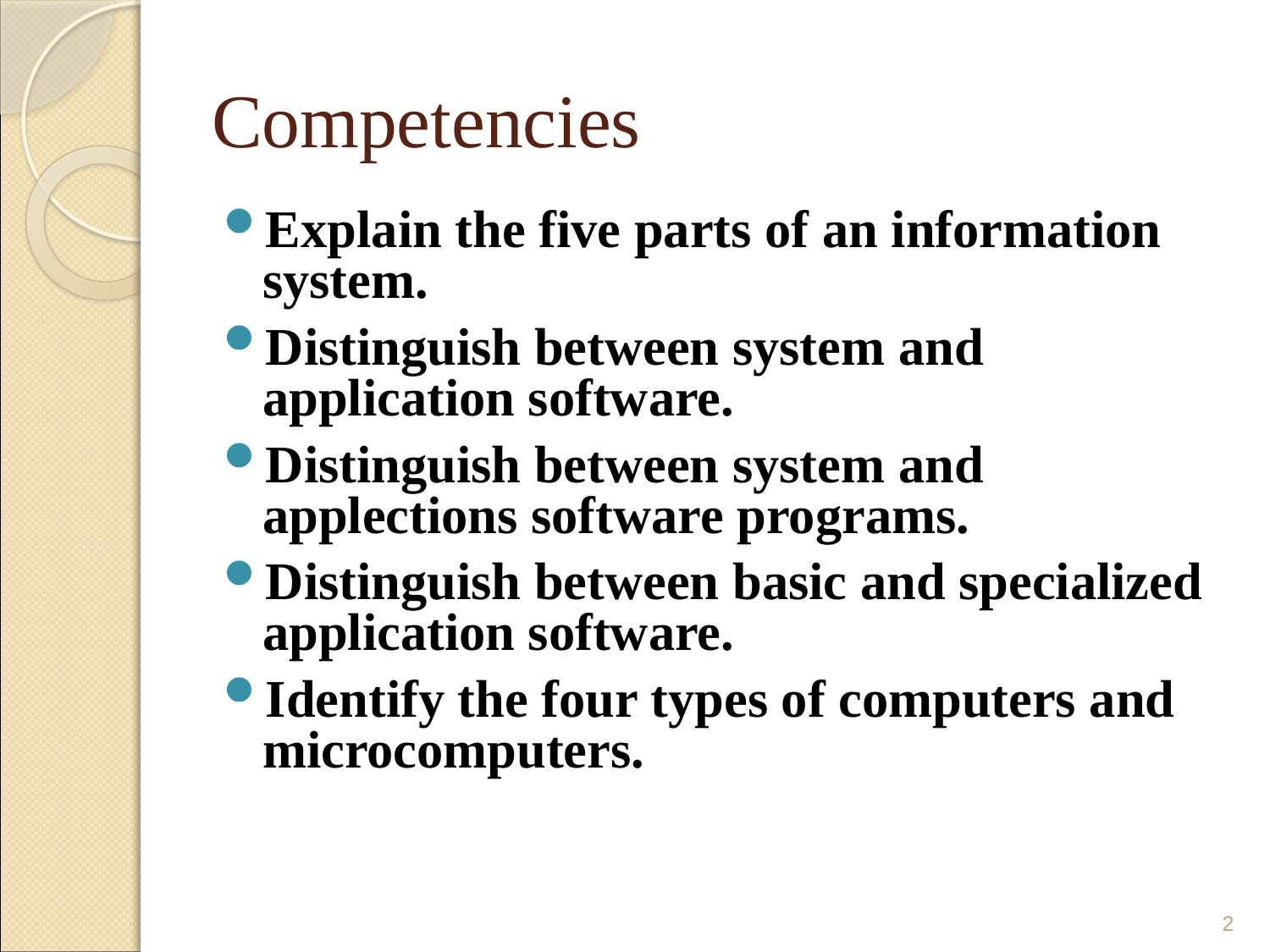

# Competencies
Explain the five parts of an information system.
Distinguish between system and application software.
Distinguish between system and applections software programs.
Distinguish between basic and specialized application software.
Identify the four types of computers and microcomputers.
2